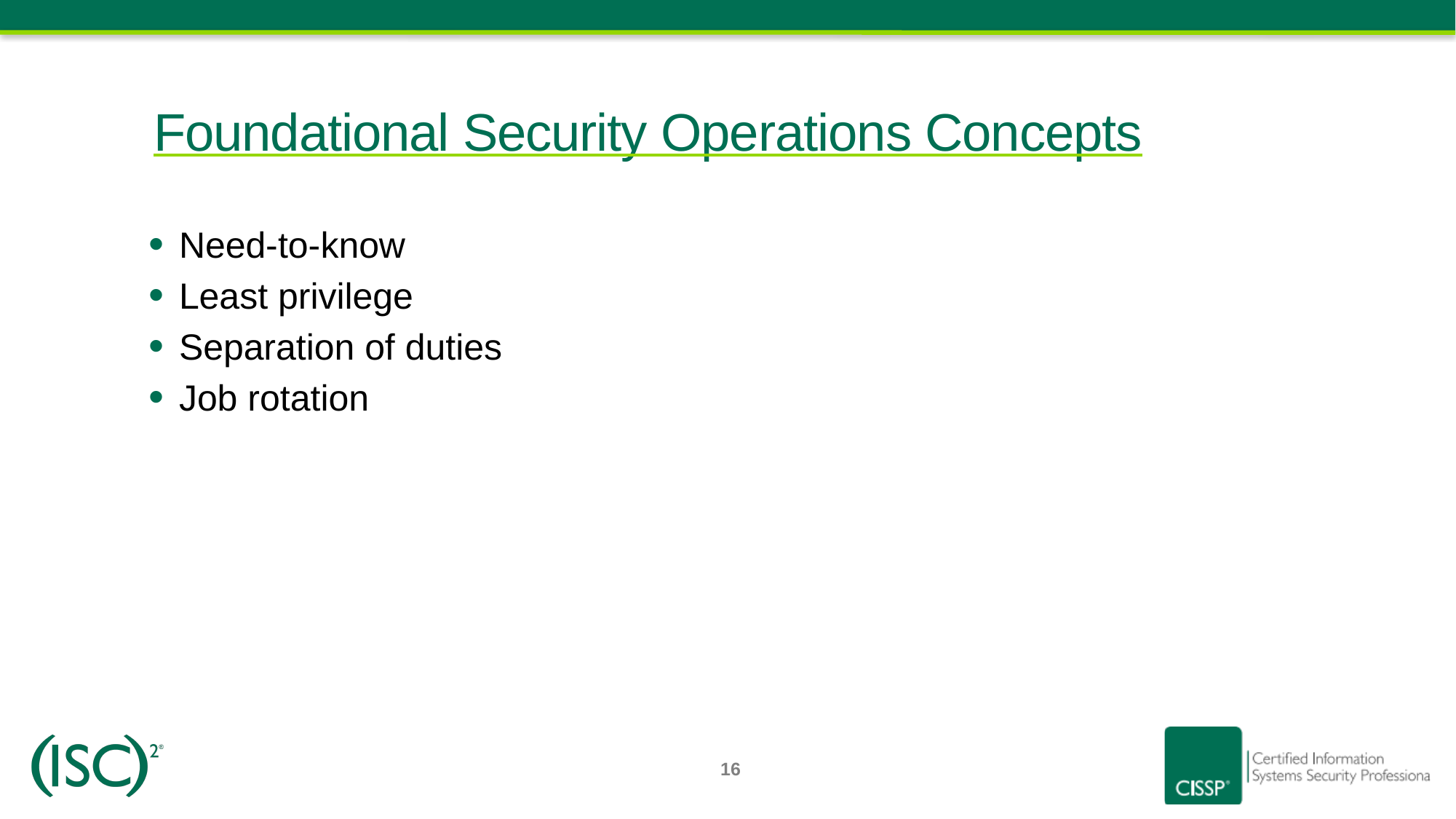

# Foundational Security Operations Concepts
Need-to-know
Least privilege
Separation of duties
Job rotation